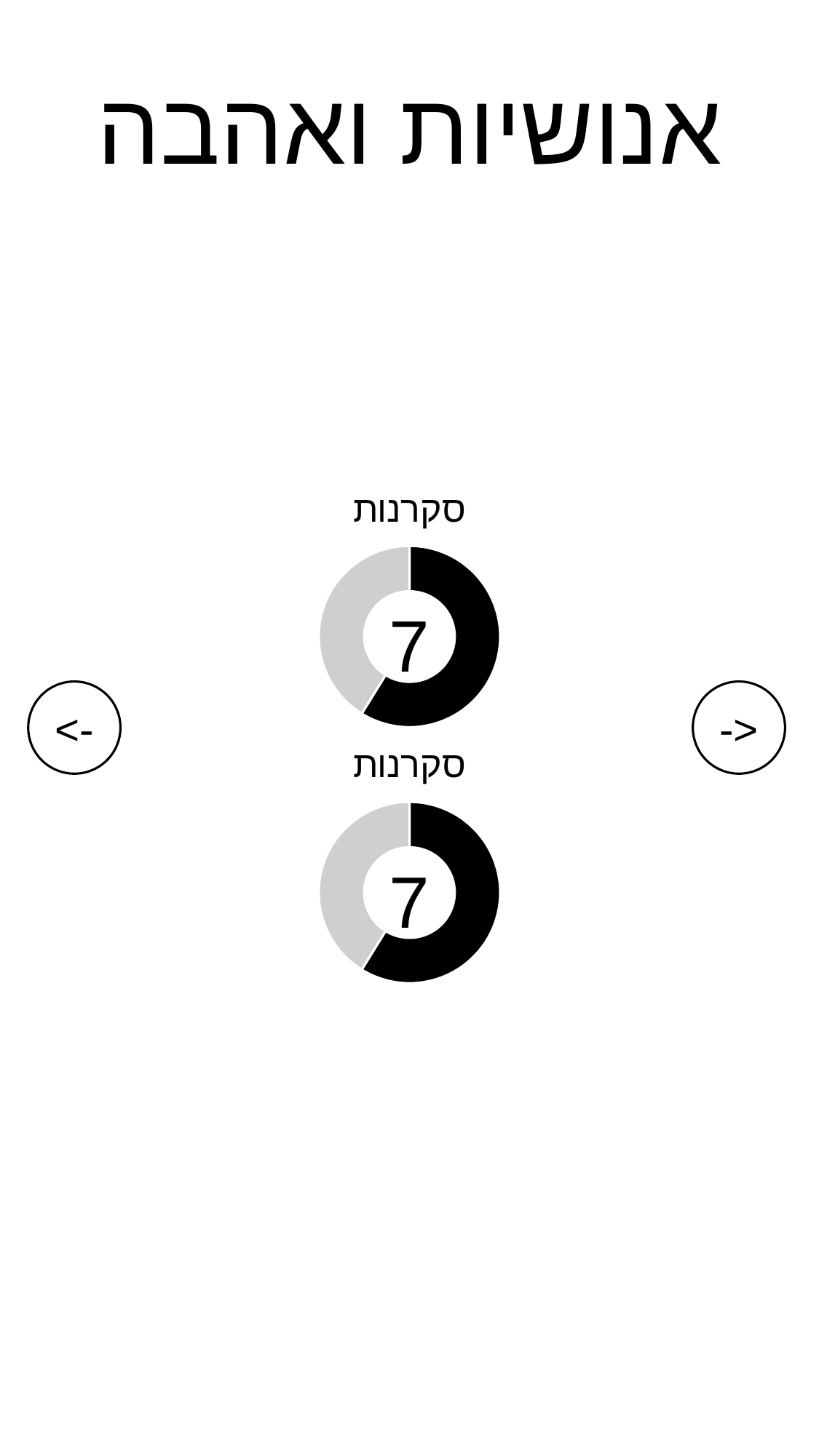

אנושיות ואהבה

### Chart: סקרנות

| Category | מכירות |
|---|---|
|  | 10.0 |
|  | 7.0 |
7

### Chart: סקרנות

| Category | מכירות |
|---|---|
|  | 10.0 |
|  | 7.0 |
7
->
<-